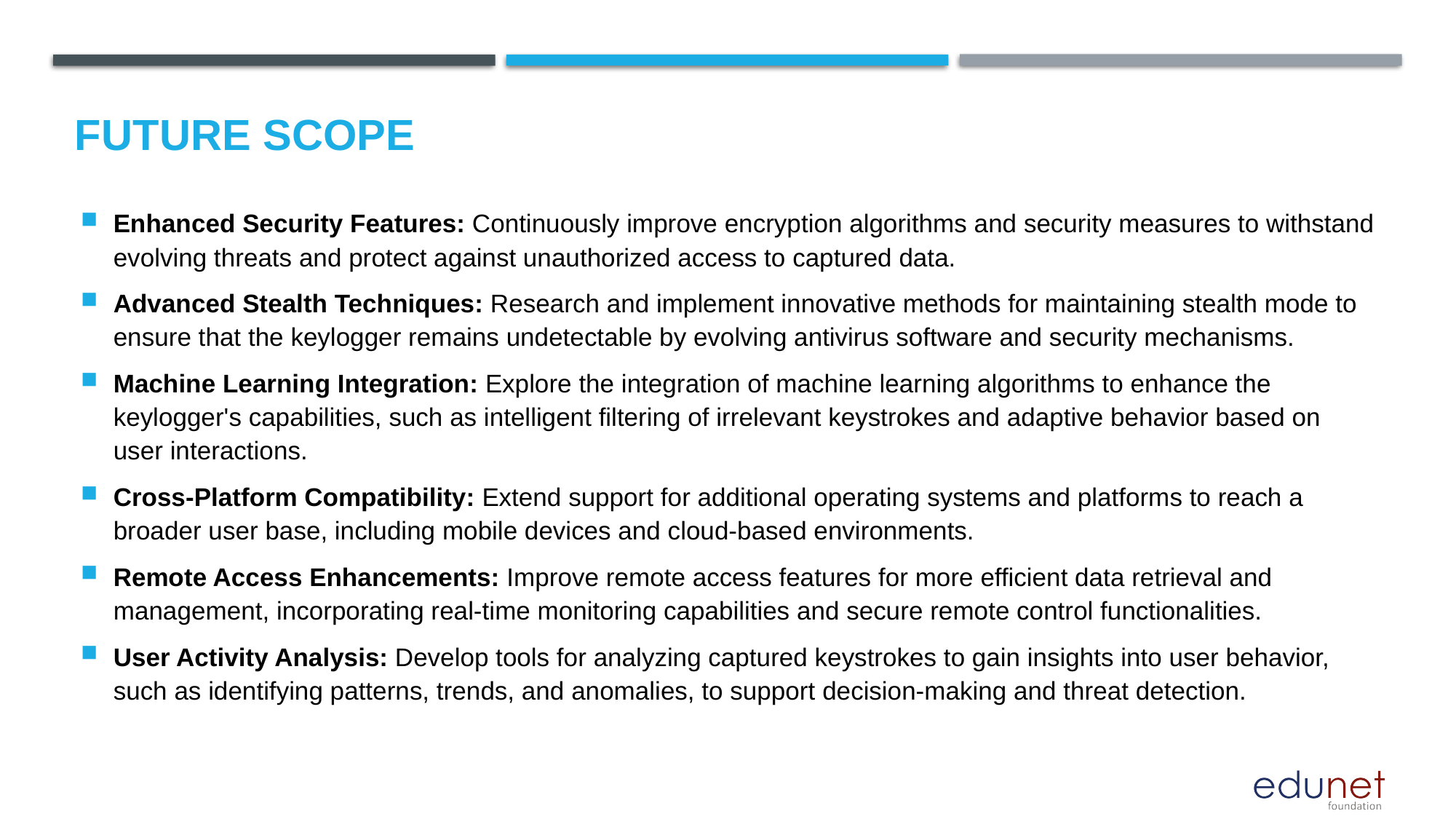

Future scope

Enhanced Security Features: Continuously improve encryption algorithms and security measures to withstand evolving threats and protect against unauthorized access to captured data.
Advanced Stealth Techniques: Research and implement innovative methods for maintaining stealth mode to ensure that the keylogger remains undetectable by evolving antivirus software and security mechanisms.
Machine Learning Integration: Explore the integration of machine learning algorithms to enhance the keylogger's capabilities, such as intelligent filtering of irrelevant keystrokes and adaptive behavior based on user interactions.
Cross-Platform Compatibility: Extend support for additional operating systems and platforms to reach a broader user base, including mobile devices and cloud-based environments.
Remote Access Enhancements: Improve remote access features for more efficient data retrieval and management, incorporating real-time monitoring capabilities and secure remote control functionalities.
User Activity Analysis: Develop tools for analyzing captured keystrokes to gain insights into user behavior, such as identifying patterns, trends, and anomalies, to support decision-making and threat detection.